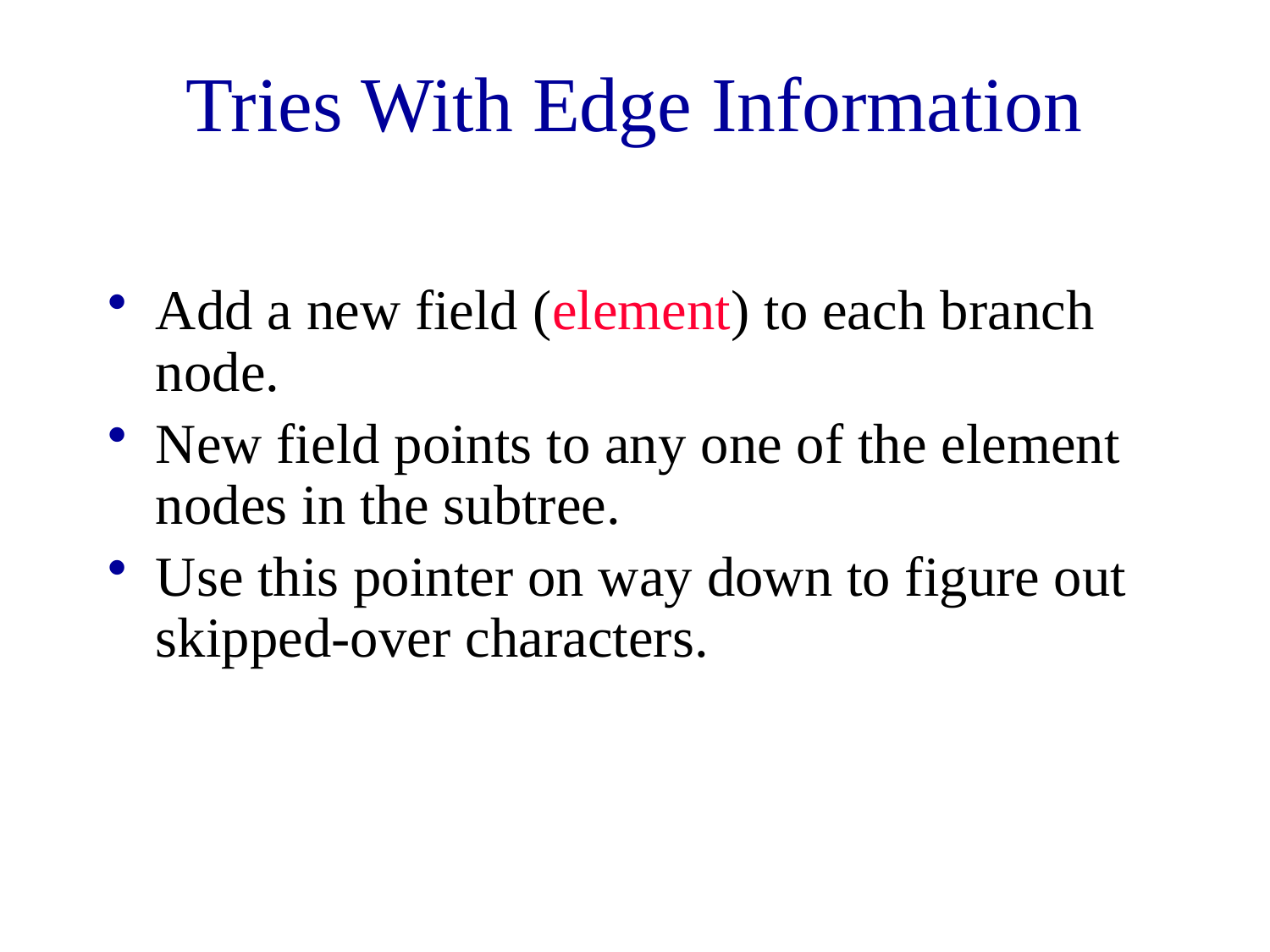

# Tries With Edge Information
Add a new field (element) to each branch node.
New field points to any one of the element nodes in the subtree.
Use this pointer on way down to figure out skipped-over characters.